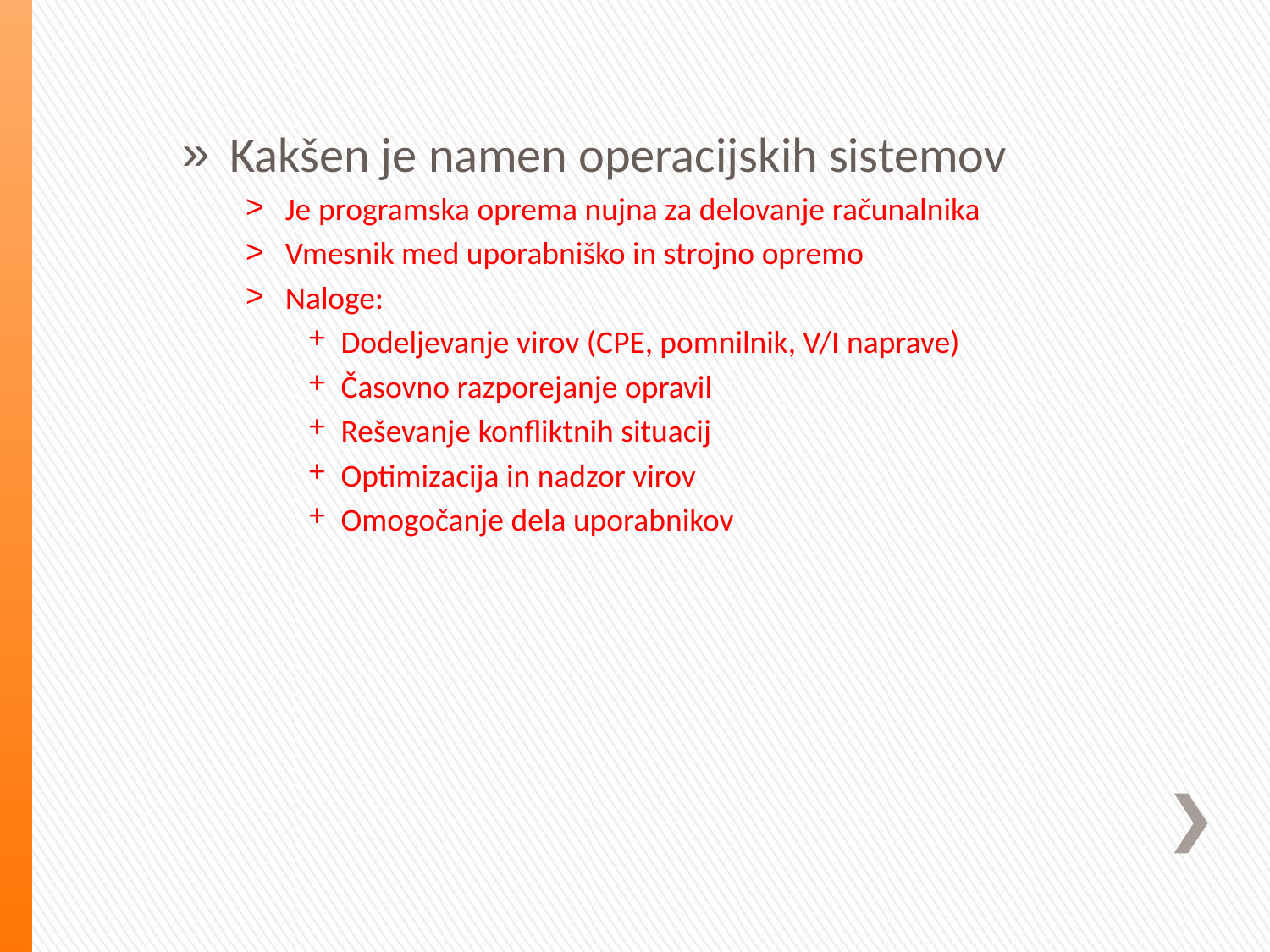

Kakšen je namen operacijskih sistemov
Je programska oprema nujna za delovanje računalnika
Vmesnik med uporabniško in strojno opremo
Naloge:
Dodeljevanje virov (CPE, pomnilnik, V/I naprave)
Časovno razporejanje opravil
Reševanje konfliktnih situacij
Optimizacija in nadzor virov
Omogočanje dela uporabnikov